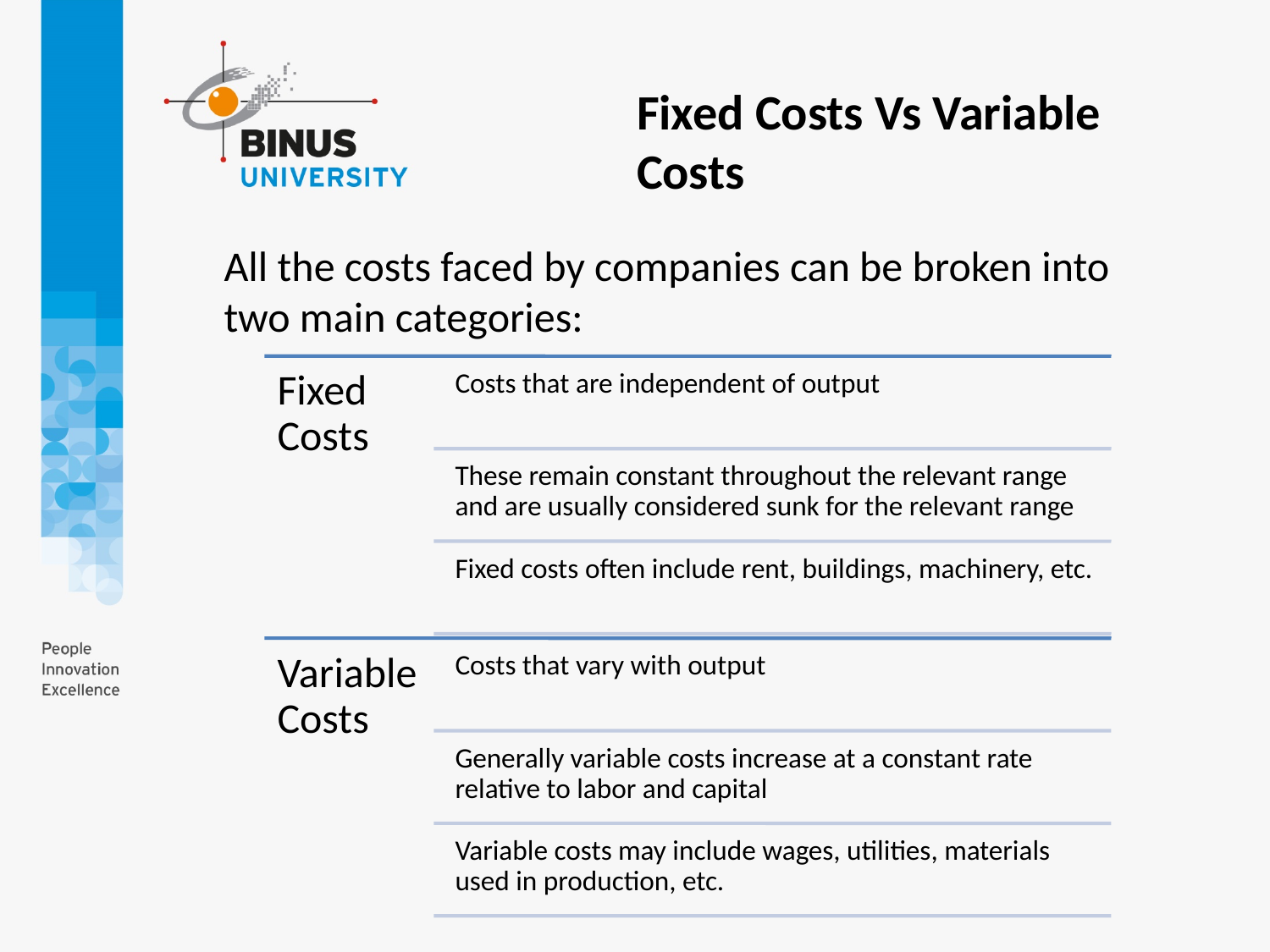

Fixed Costs Vs Variable Costs
All the costs faced by companies can be broken into two main categories:
Fixed Costs
Costs that are independent of output
These remain constant throughout the relevant range and are usually considered sunk for the relevant range
Fixed costs often include rent, buildings, machinery, etc.
Variable Costs
Costs that vary with output
Generally variable costs increase at a constant rate relative to labor and capital
Variable costs may include wages, utilities, materials used in production, etc.